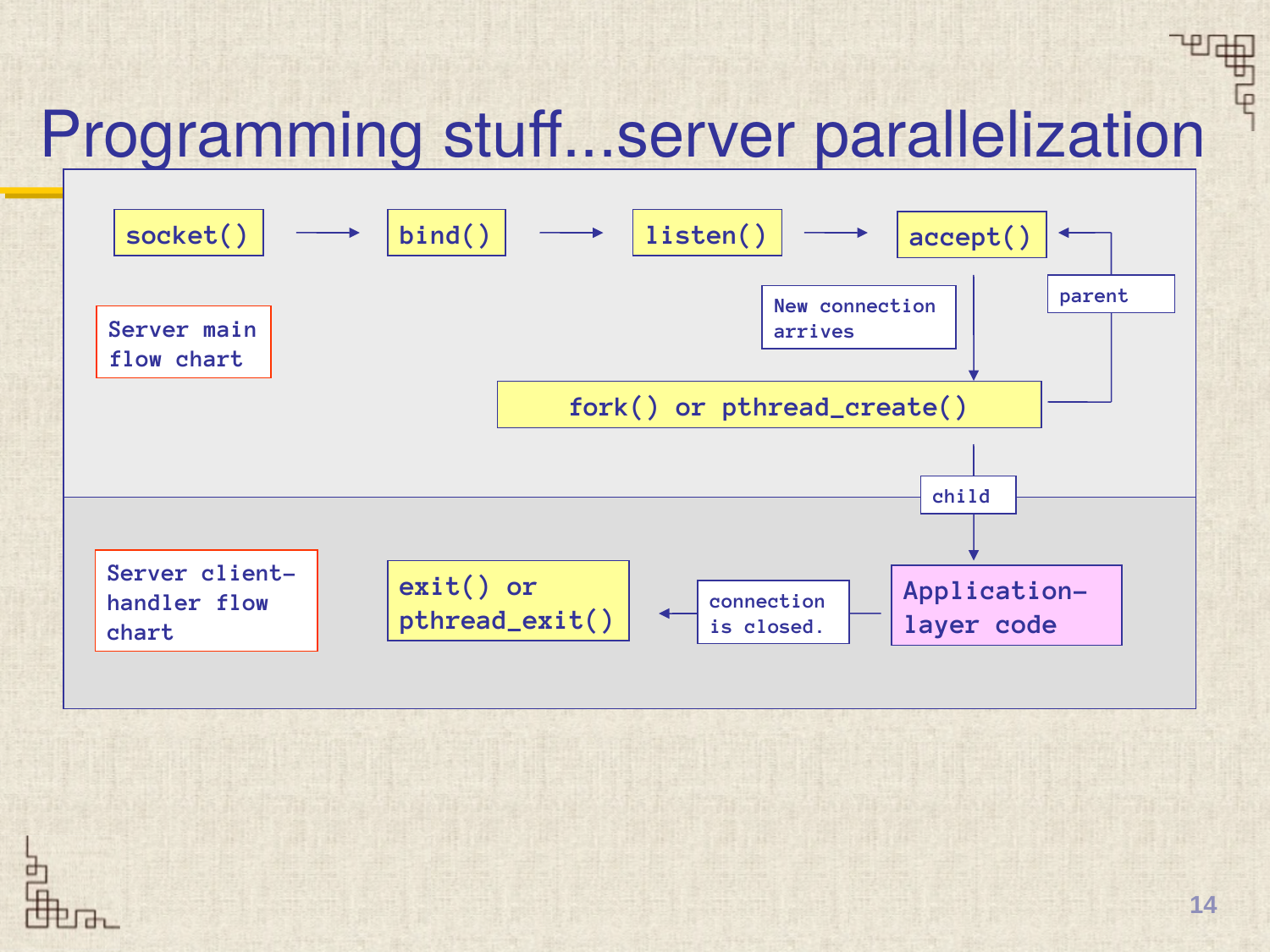

# Programming stuff...server parallelization

socket()
bind()
listen()
accept()

parent
New connection arrives
Server main
flow chart
fork() or pthread_create()

child

Server client-handler flow chart
exit() or
pthread_exit()
Application-layer code
connection is closed.

14